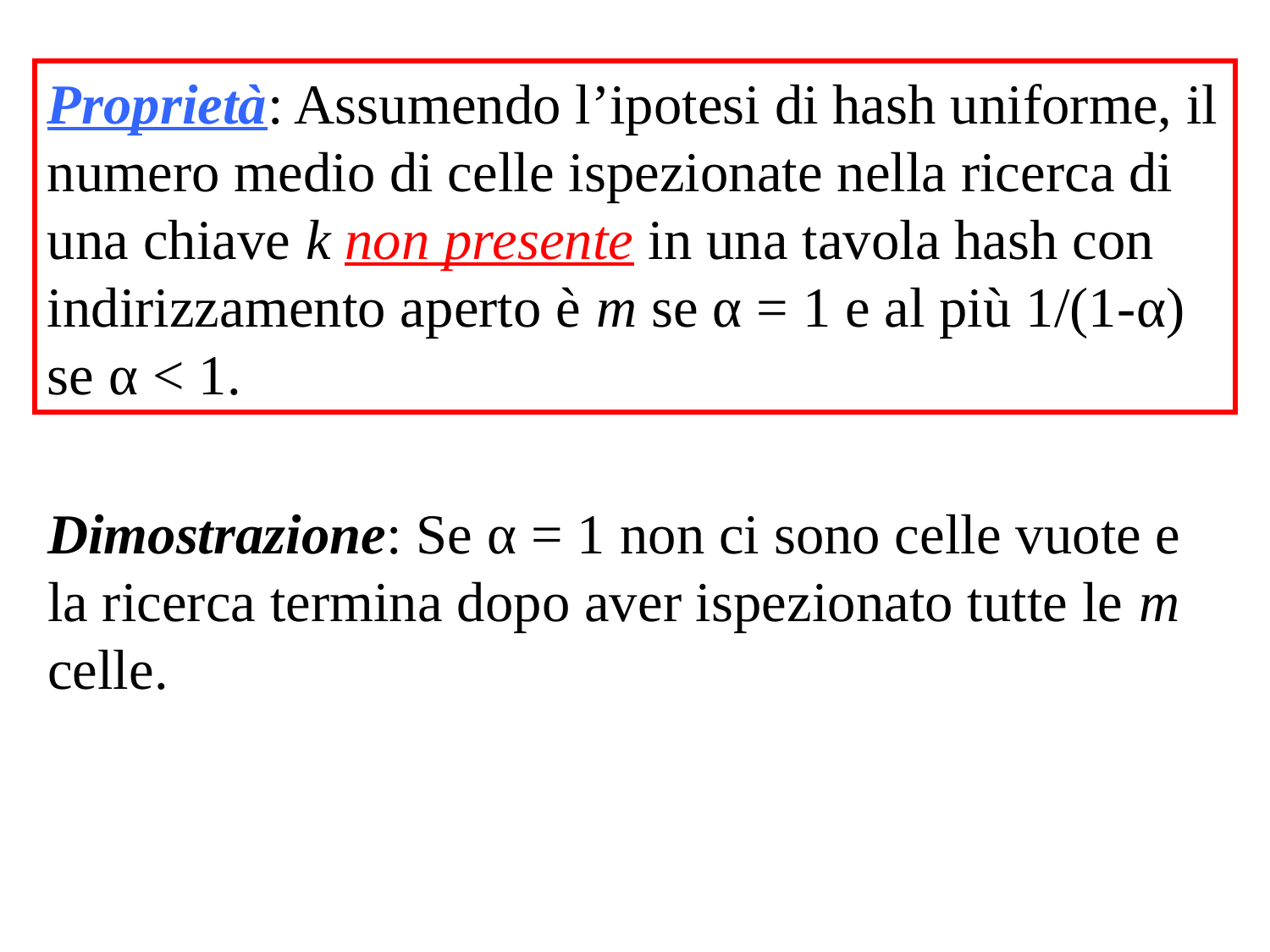

Proprietà: Assumendo l’ipotesi di hash uniforme, il numero medio di celle ispezionate nella ricerca di una chiave k non presente in una tavola hash con indirizzamento aperto è m se α = 1 e al più 1/(1-α) se α < 1.
Dimostrazione: Se α = 1 non ci sono celle vuote e la ricerca termina dopo aver ispezionato tutte le m celle.